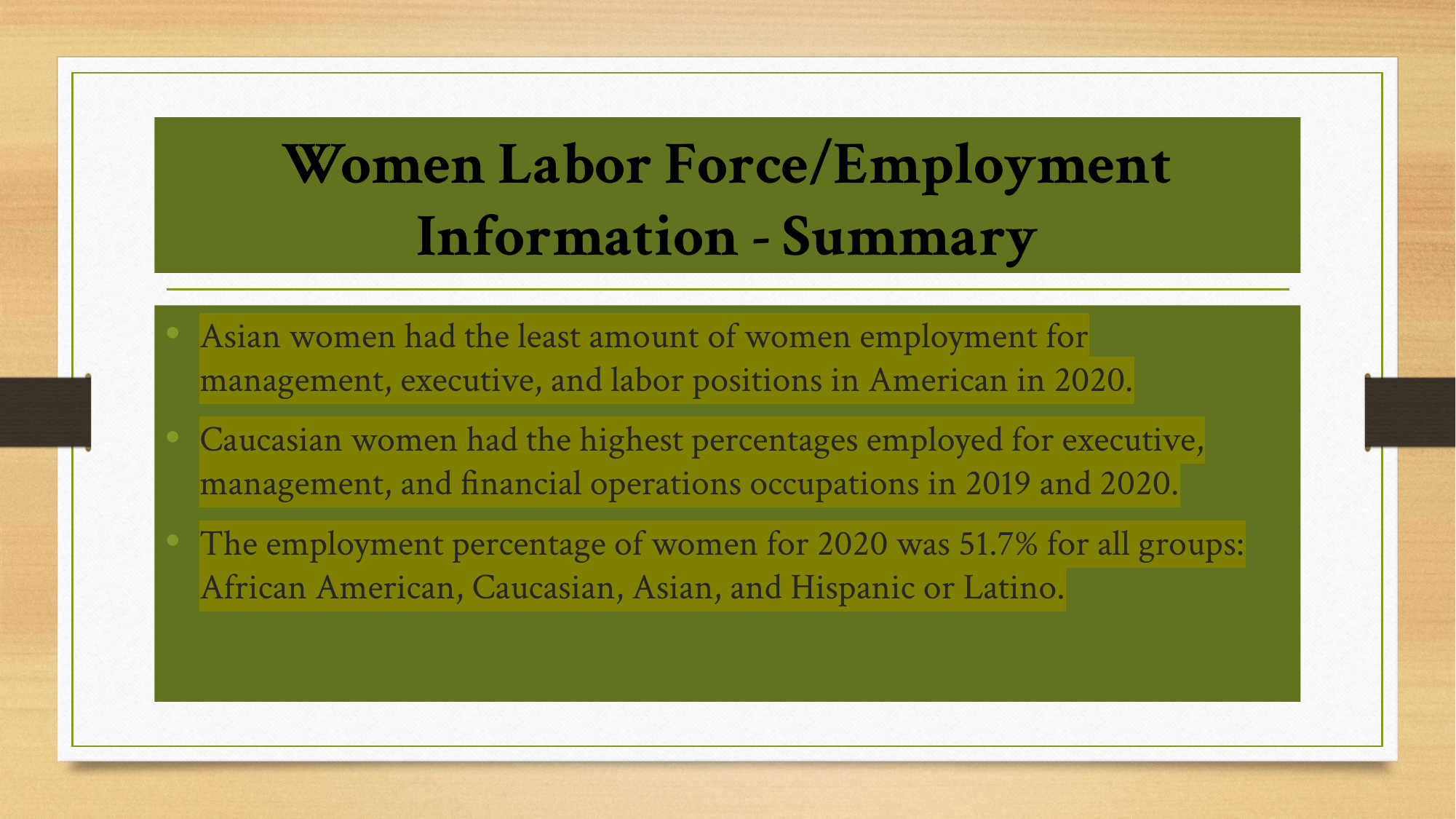

# Women Labor Force/Employment Information - Summary
Asian women had the least amount of women employment for management, executive, and labor positions in American in 2020.
Caucasian women had the highest percentages employed for executive, management, and financial operations occupations in 2019 and 2020.
The employment percentage of women for 2020 was 51.7% for all groups: African American, Caucasian, Asian, and Hispanic or Latino.